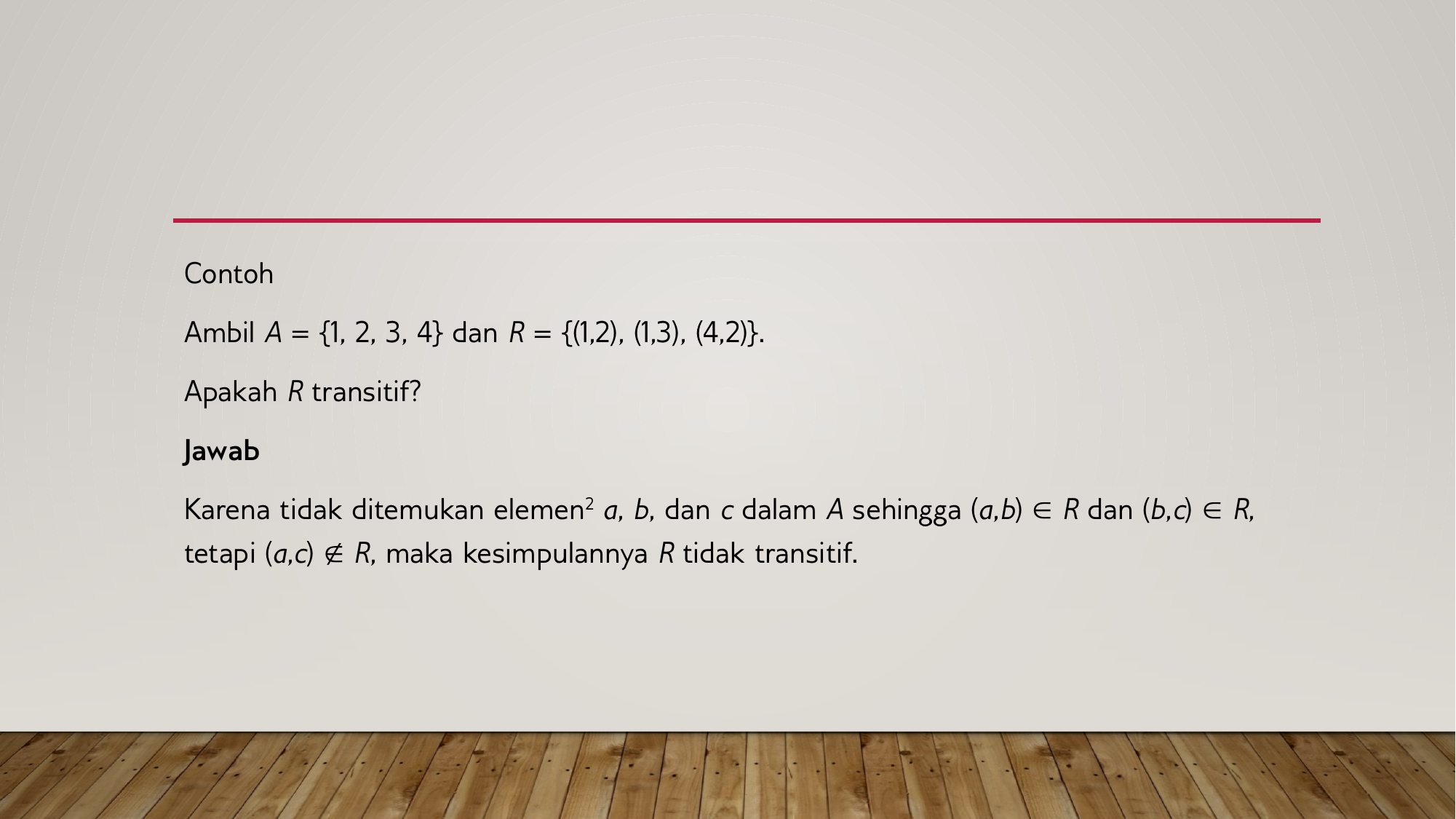

#
Contoh
Ambil A = {1, 2, 3, 4} dan R = {(1,2), (1,3), (4,2)}.
Apakah R transitif?
Jawab
Karena tidak ditemukan elemen2 a, b, dan c dalam A sehingga (a,b) ∈ R dan (b,c) ∈ R, tetapi (a,c) ∉ R, maka kesimpulannya R tidak transitif.